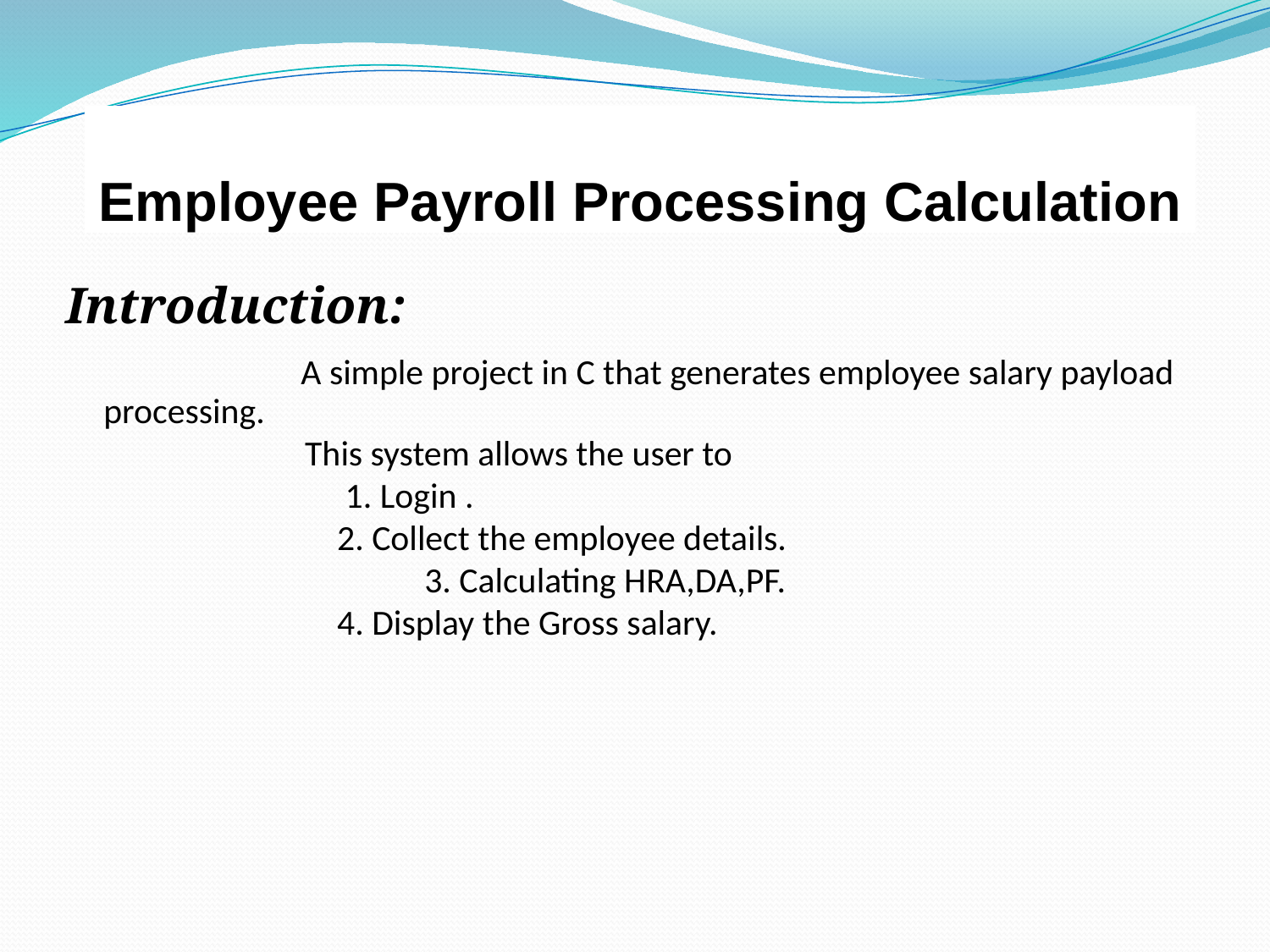

# Employee Payroll Processing Calculation
Introduction:
                     A simple project in C that generates employee salary payload processing.
                       This system allows the user to
                            1. Login .
                           2. Collect the employee details.
			  3. Calculating HRA,DA,PF.
                           4. Display the Gross salary.